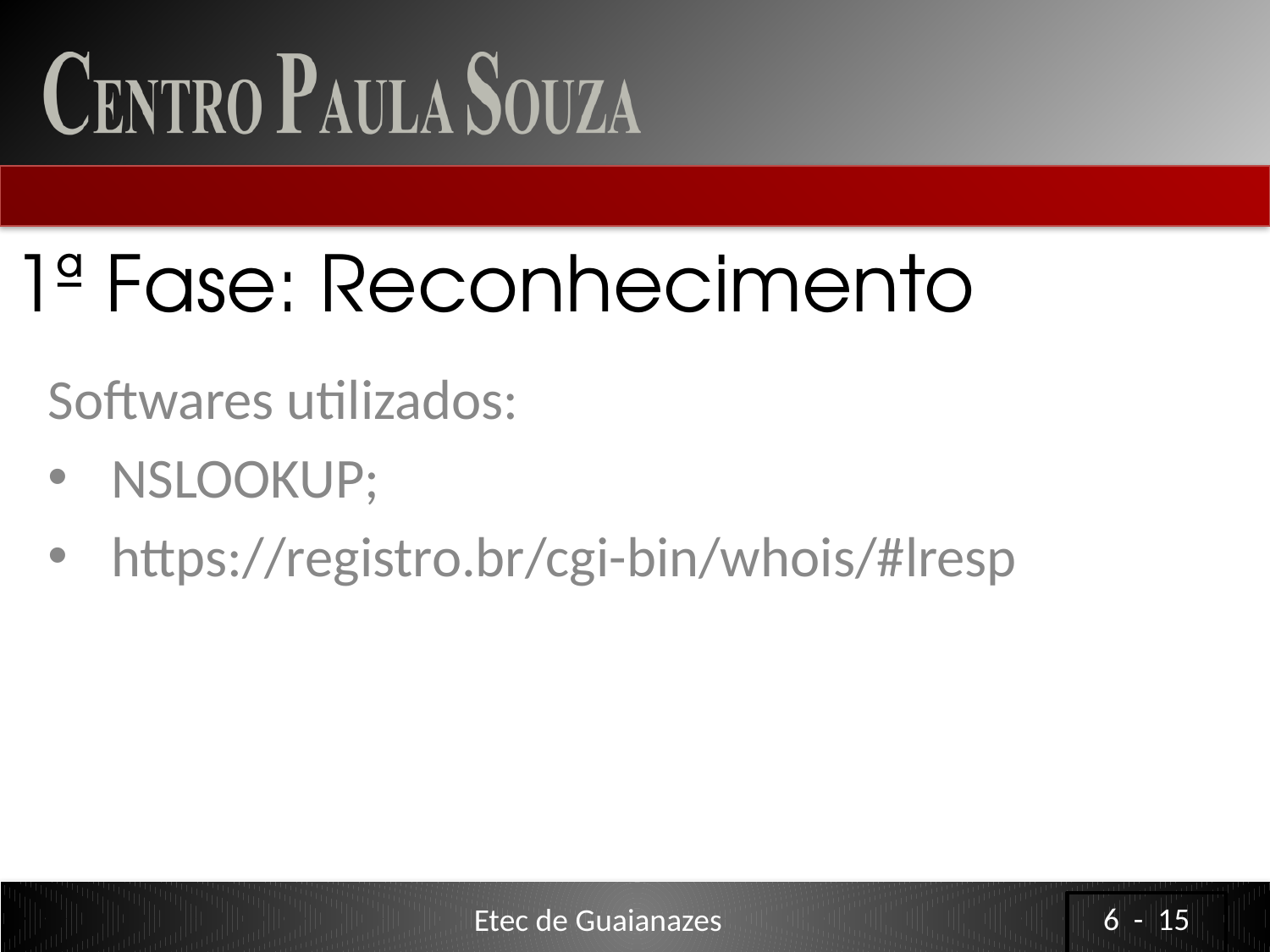

# 1ª Fase: Reconhecimento
Softwares utilizados:
NSLOOKUP;
https://registro.br/cgi-bin/whois/#lresp